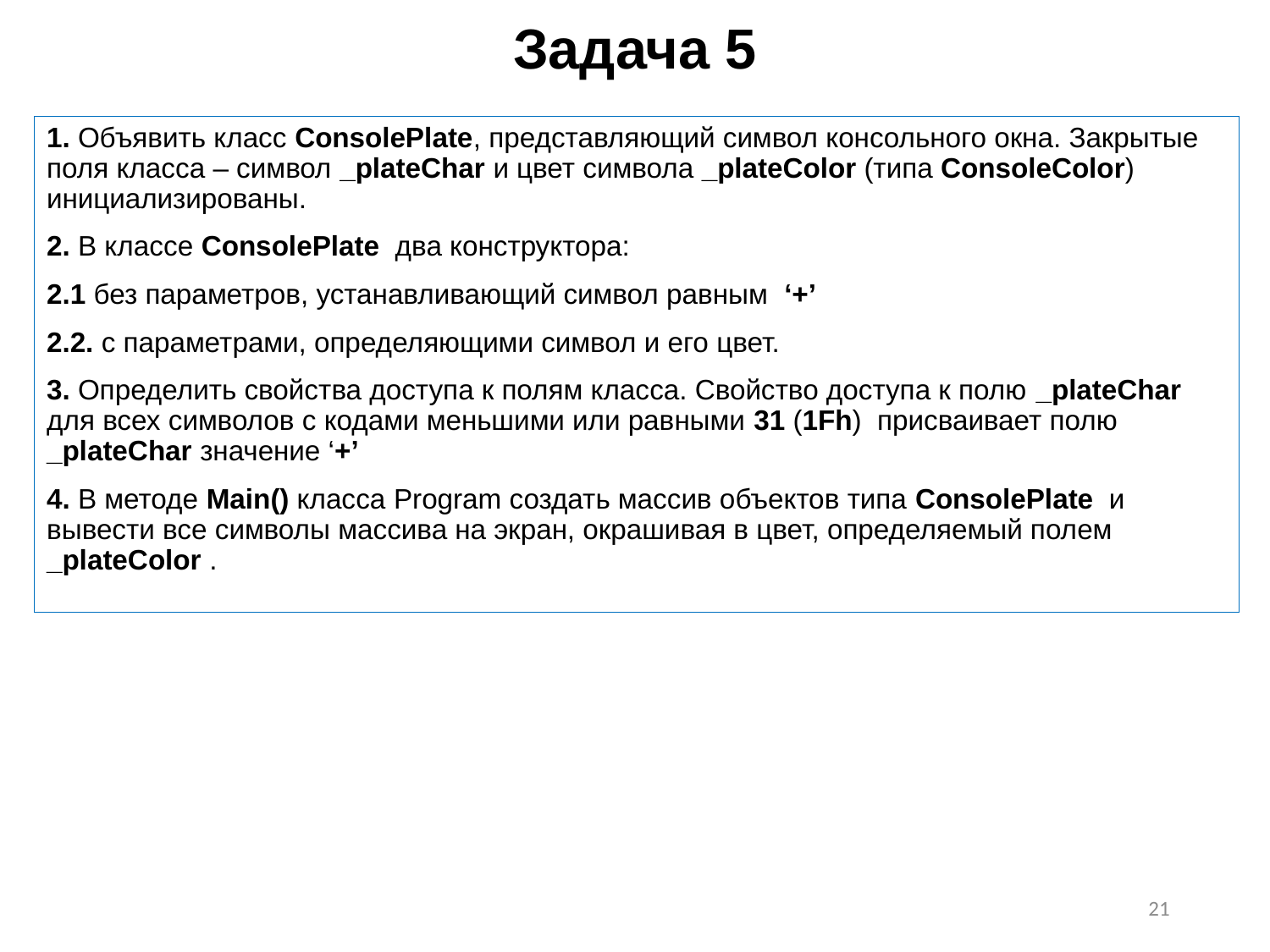

# Задача 5
1. Объявить класс ConsolePlate, представляющий символ консольного окна. Закрытые поля класса – символ _plateChar и цвет символа _plateColor (типа ConsoleColor) инициализированы.
2. В классе ConsolePlate  два конструктора:
2.1 без параметров, устанавливающий символ равным  ‘+’
2.2. с параметрами, определяющими символ и его цвет.
3. Определить свойства доступа к полям класса. Свойство доступа к полю _plateChar для всех символов с кодами меньшими или равными 31 (1Fh)  присваивает полю  _plateChar значение ‘+’
4. В методе Main() класса Program создать массив объектов типа ConsolePlate  и вывести все символы массива на экран, окрашивая в цвет, определяемый полем _plateColor .
21